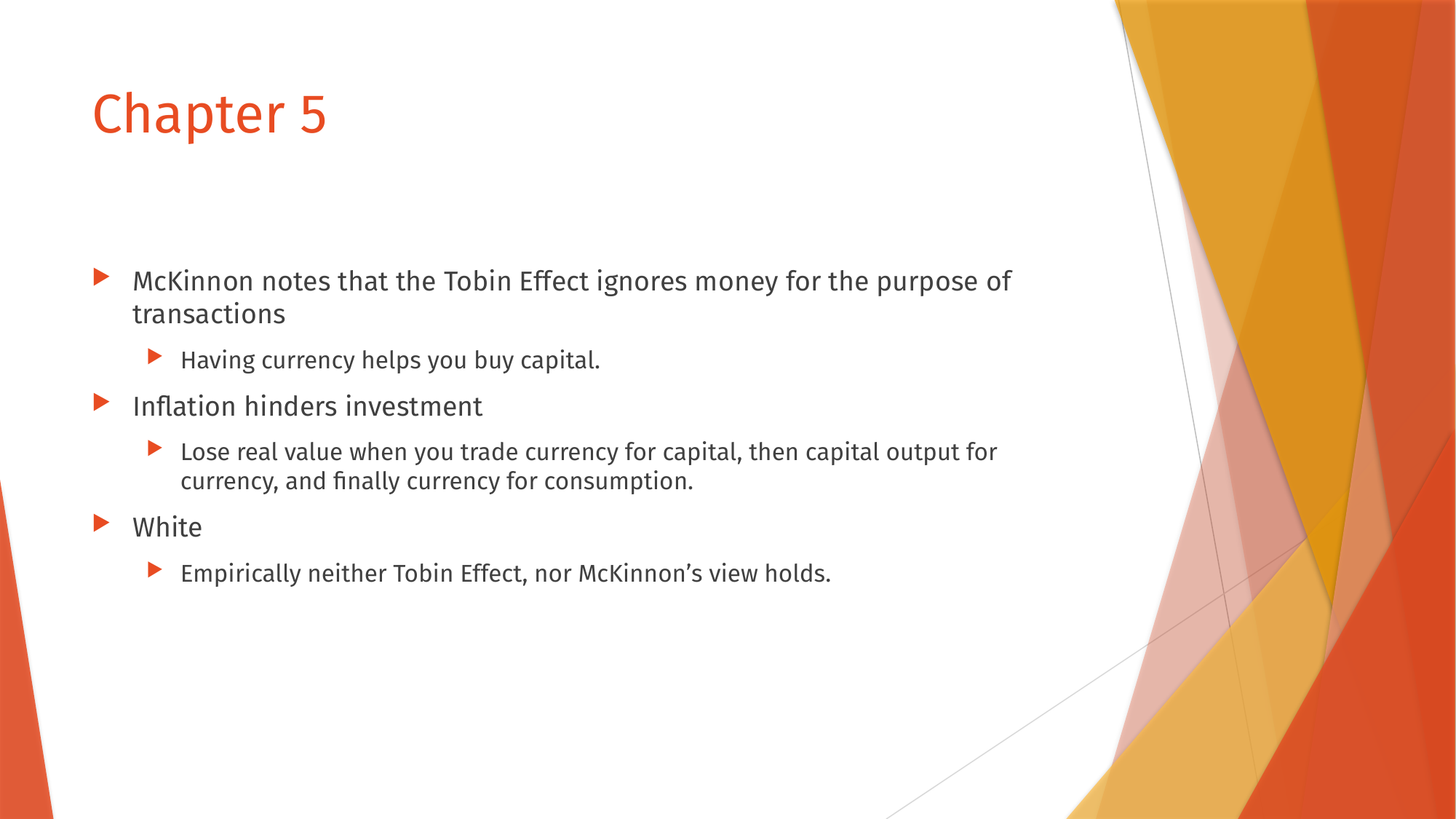

# Chapter 5
McKinnon notes that the Tobin Effect ignores money for the purpose of transactions
Having currency helps you buy capital.
Inflation hinders investment
Lose real value when you trade currency for capital, then capital output for currency, and finally currency for consumption.
White
Empirically neither Tobin Effect, nor McKinnon’s view holds.